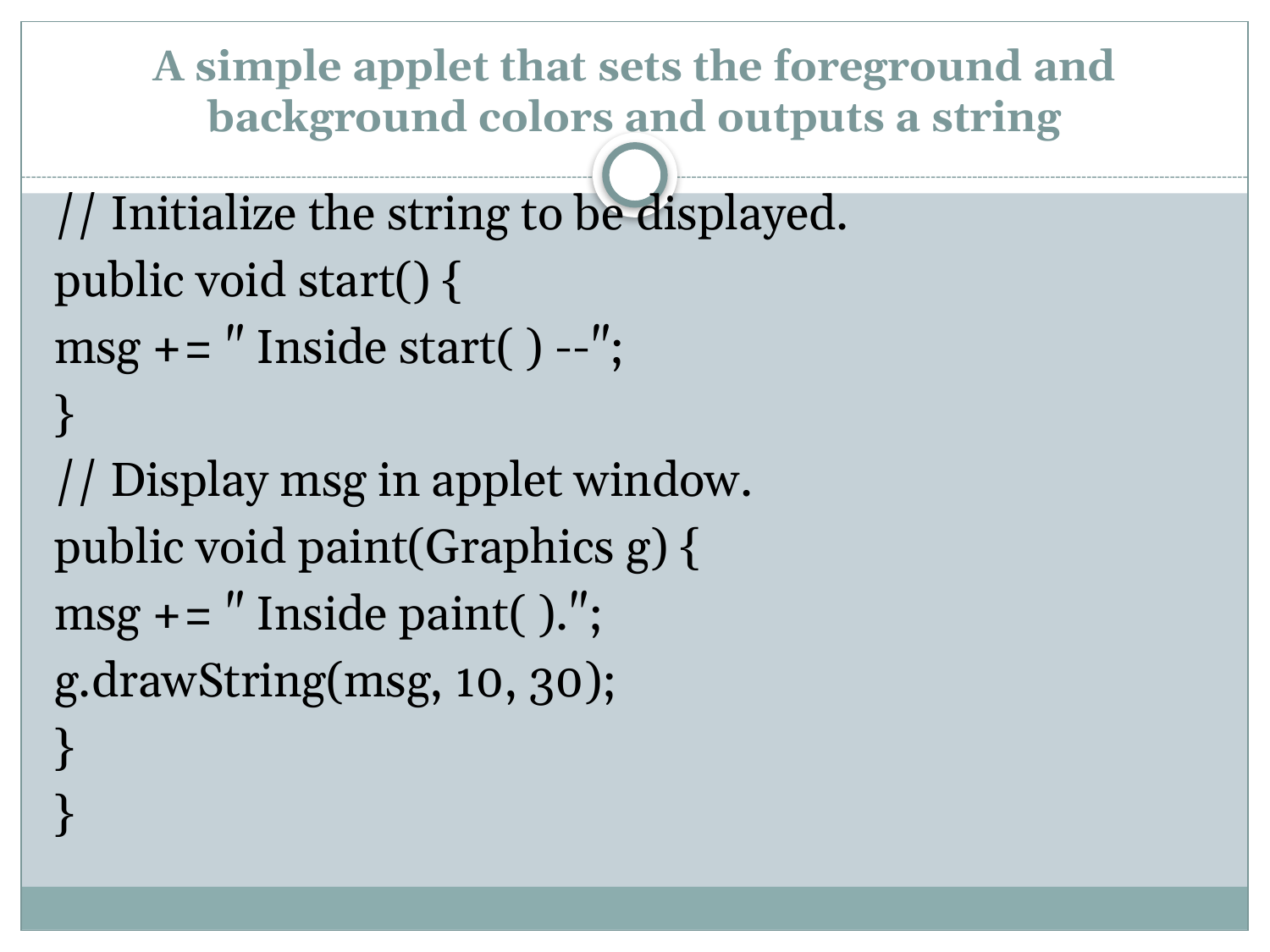

# A simple applet that sets the foreground and background colors and outputs a string
// Initialize the string to be displayed.
public void start() {
msg += " Inside start( ) --";
}
// Display msg in applet window.
public void paint(Graphics g) {
msg += " Inside paint( ).";
g.drawString(msg, 10, 30);
}
}